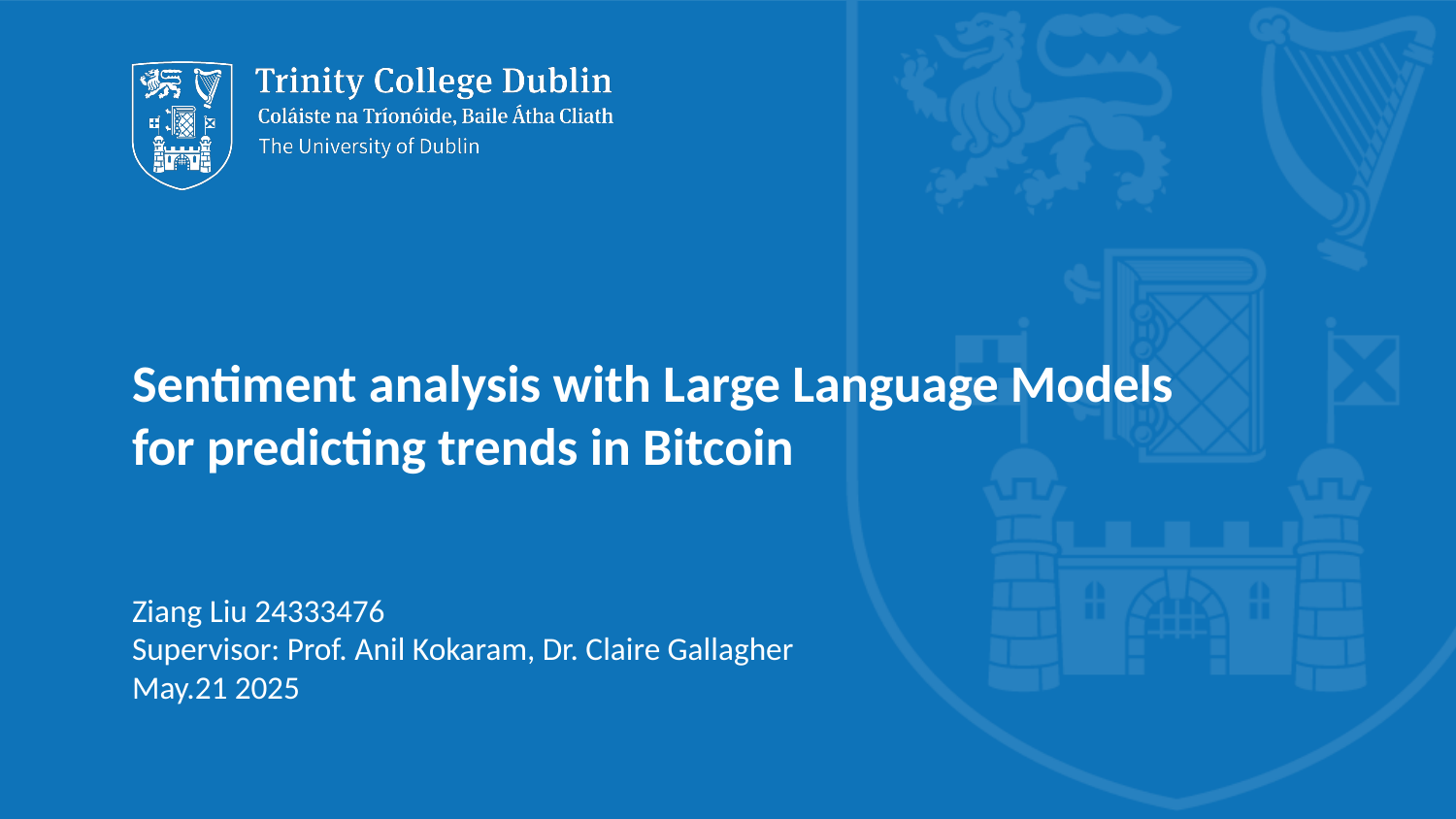

# Sentiment analysis with Large Language Models for predicting trends in Bitcoin
Supervisor: Prof. Anil Kokaram, Dr. Claire Gallagher
May.21 2025
Ziang Liu 24333476